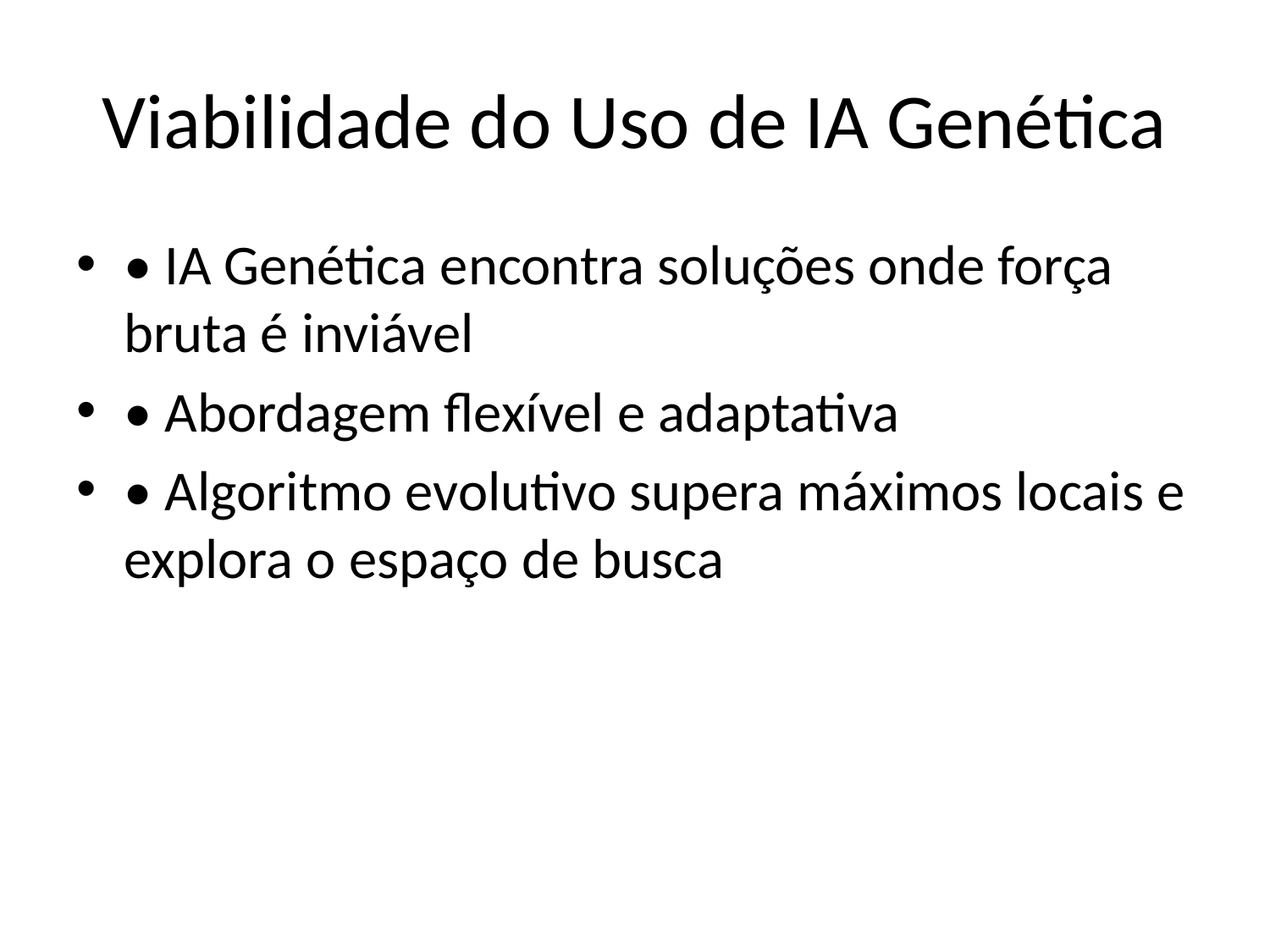

# Viabilidade do Uso de IA Genética
• IA Genética encontra soluções onde força bruta é inviável
• Abordagem flexível e adaptativa
• Algoritmo evolutivo supera máximos locais e explora o espaço de busca